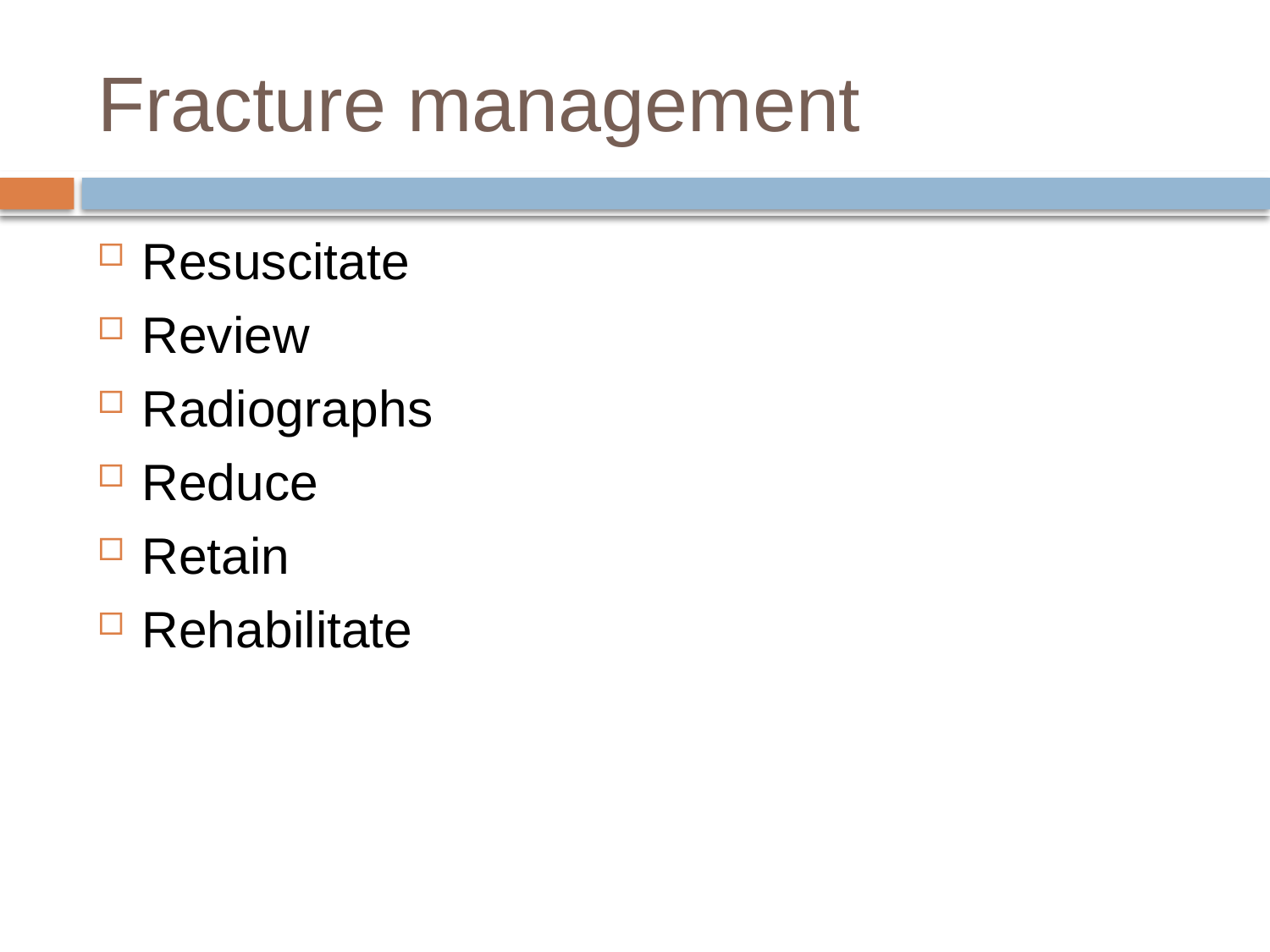

# Fracture management
Resuscitate
Review
Radiographs
Reduce
Retain
Rehabilitate